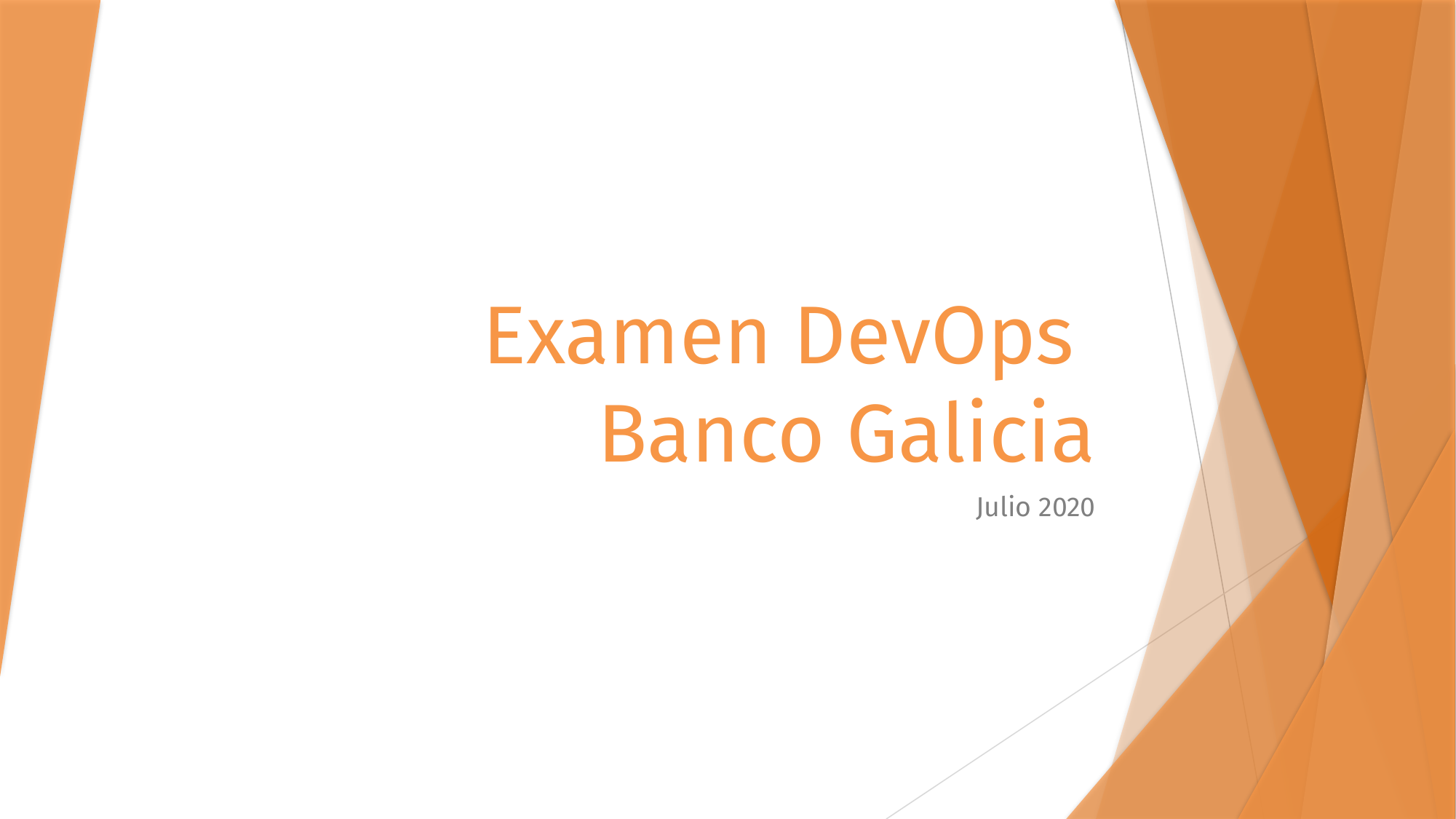

# Examen DevOps Banco Galicia
Julio 2020